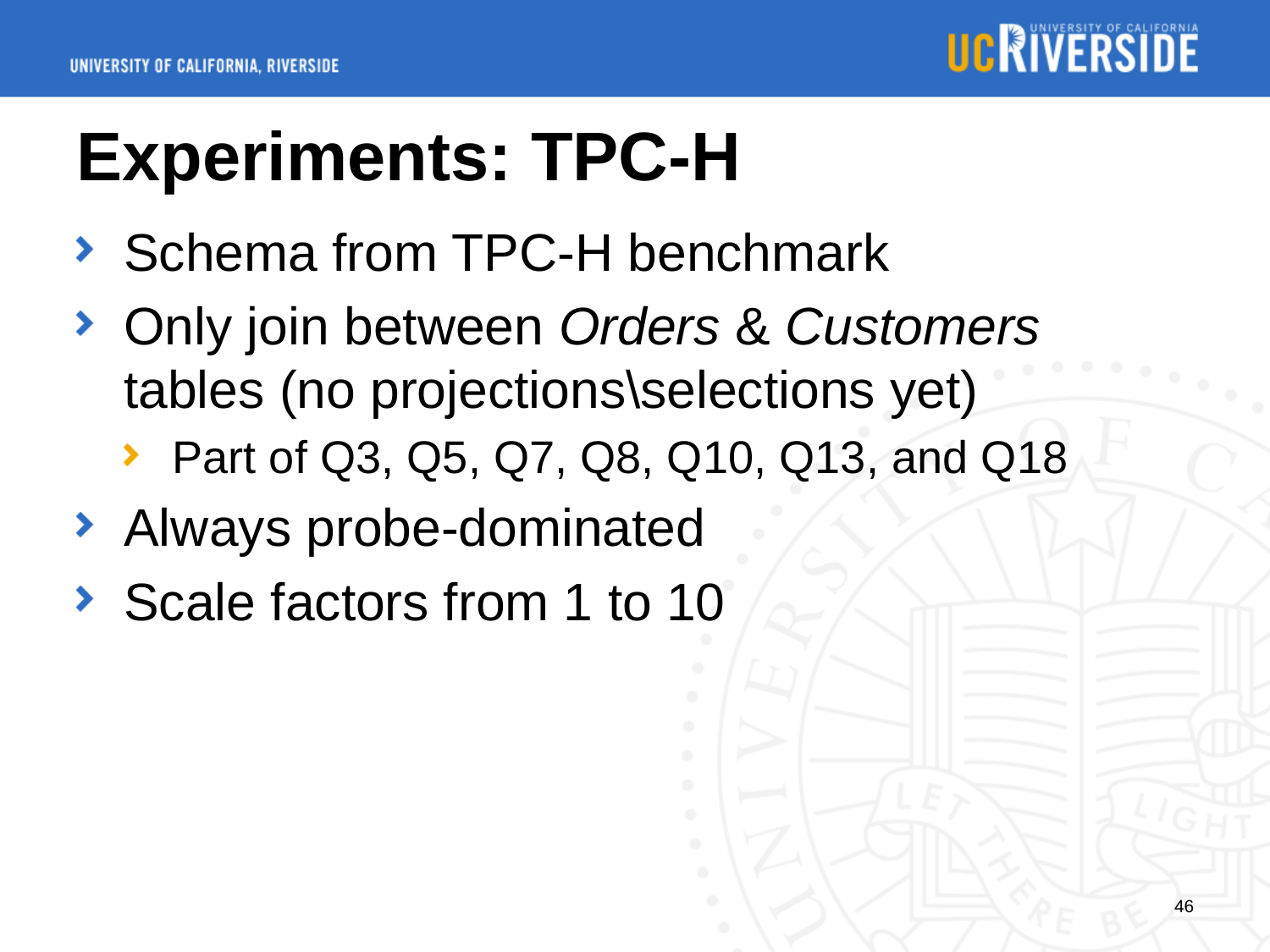

# Experiments: TPC-H
Schema from TPC-H benchmark
Only join between Orders & Customers  tables (no projections\selections yet)
Part of Q3, Q5, Q7, Q8, Q10, Q13, and Q18
Always probe-dominated
Scale factors from 1 to 10
46